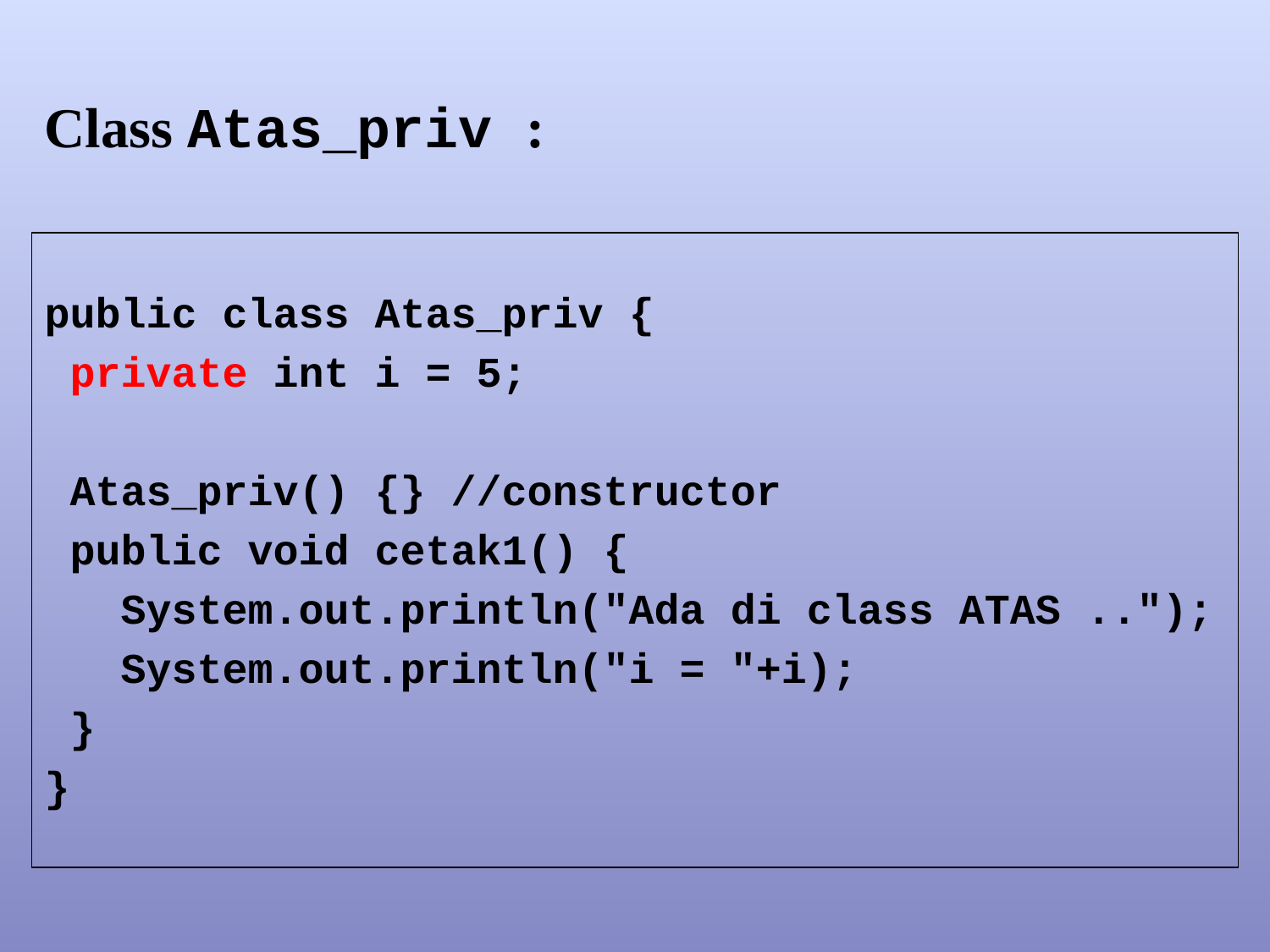

Class Atas_priv :

public class Atas_priv {
 private int i = 5;

 Atas_priv() {} //constructor
 public void cetak1() {
   System.out.println("Ada di class ATAS ..");
   System.out.println("i = "+i);
 }
}